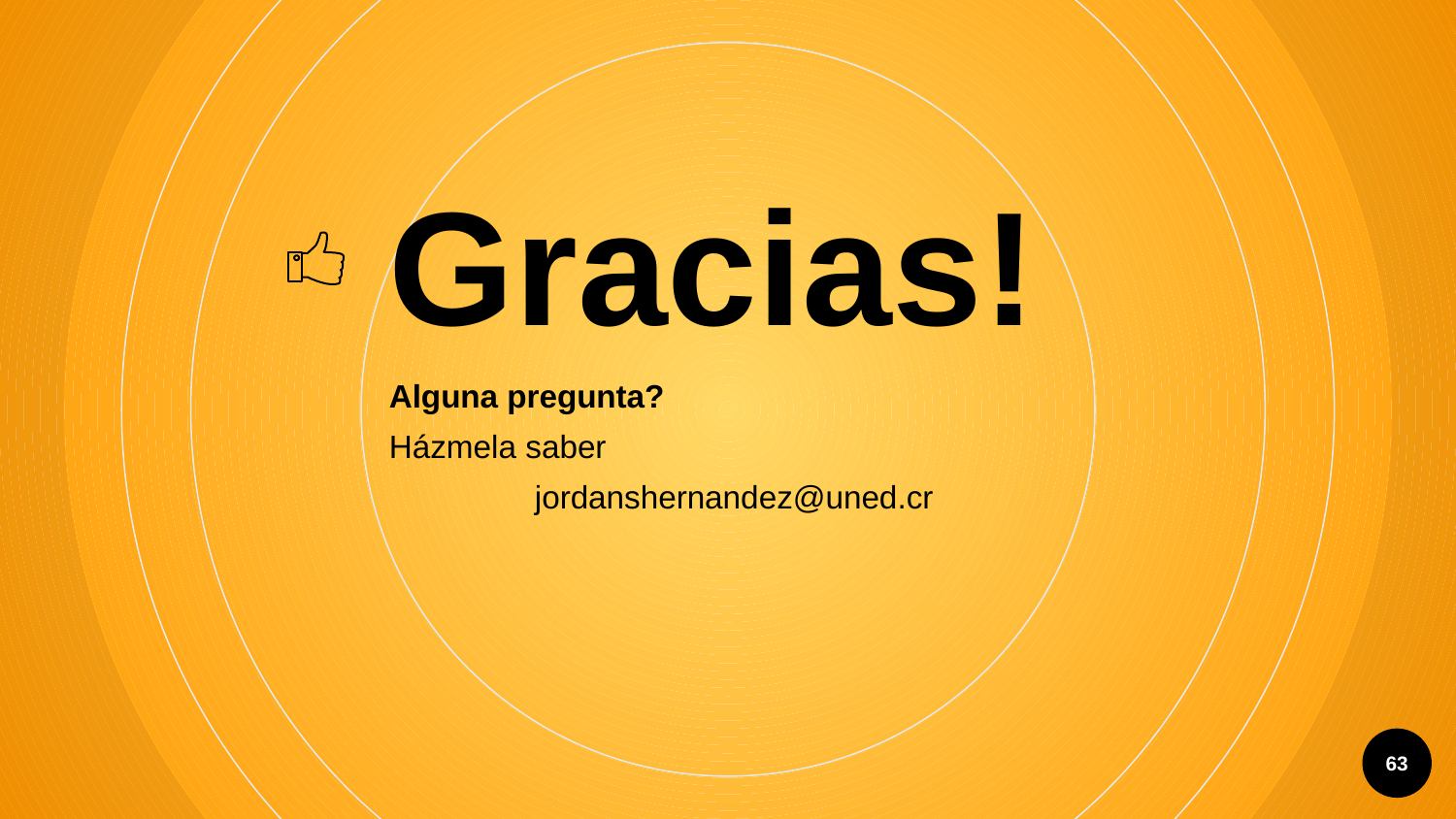

Gracias!

Alguna pregunta?
Házmela saber
	jordanshernandez@uned.cr
63